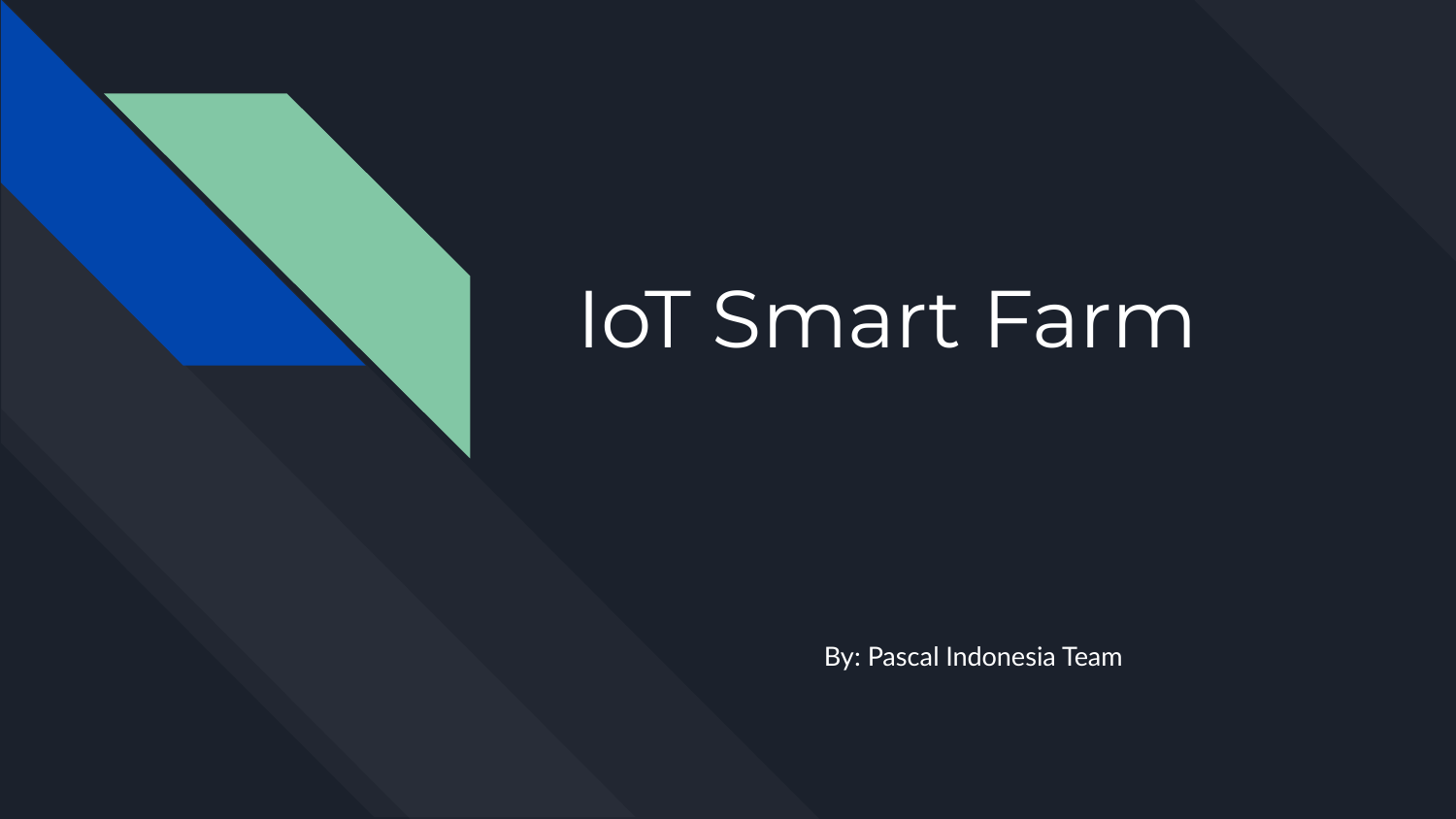

# IoT Smart Farm
By: Pascal Indonesia Team